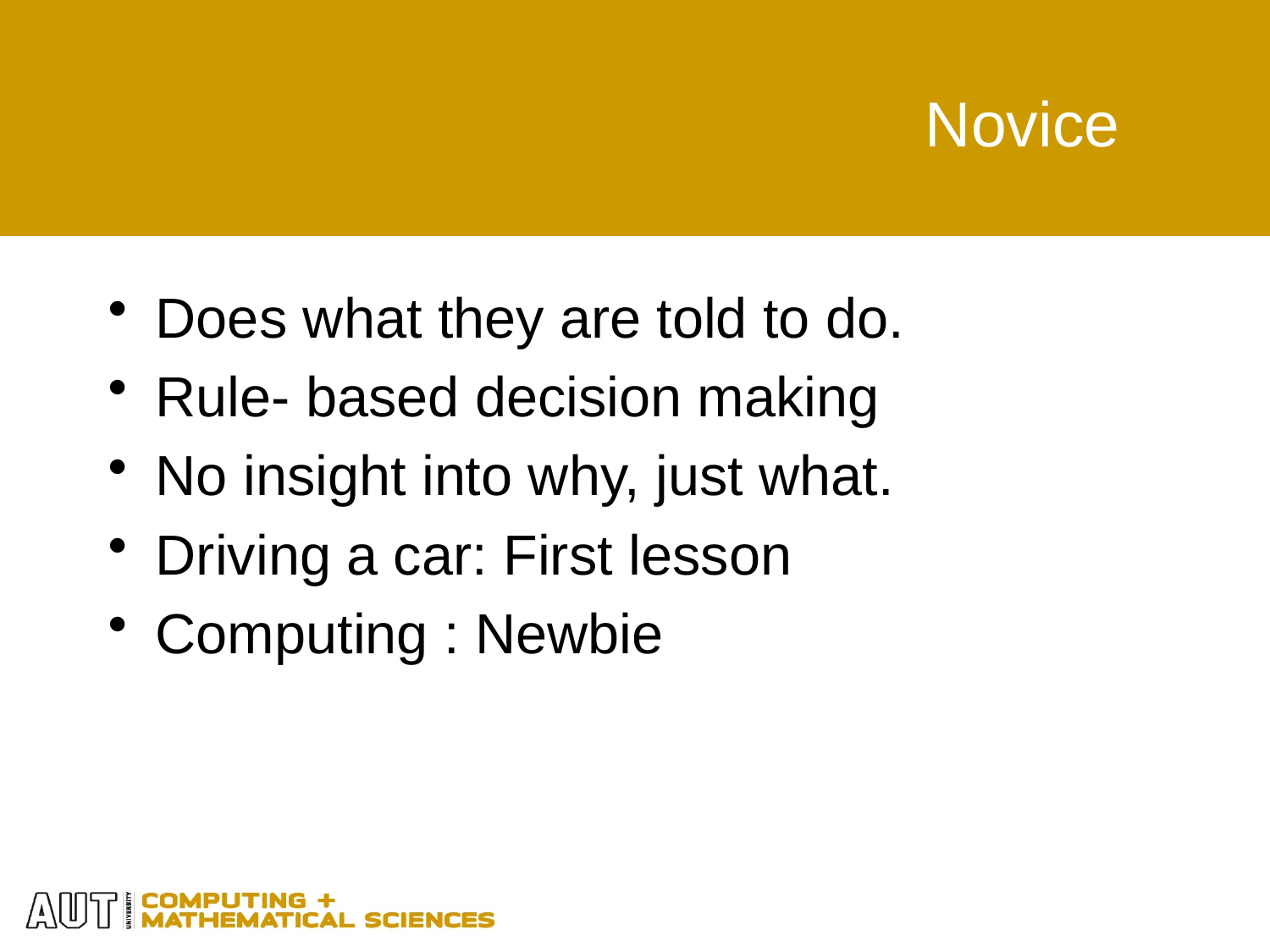

# Novice
Does what they are told to do.
Rule- based decision making
No insight into why, just what.
Driving a car: First lesson
Computing : Newbie